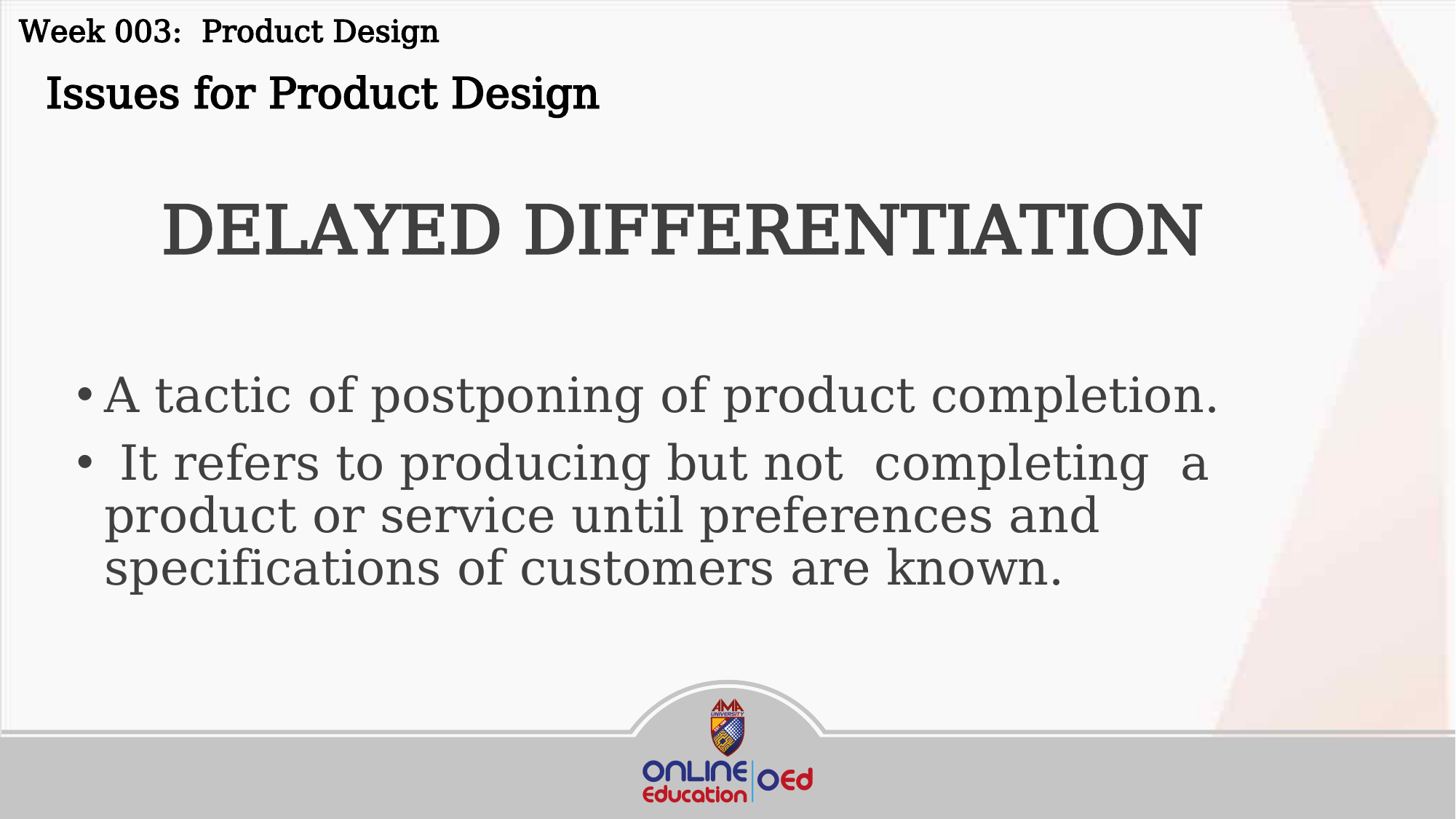

Week 003:  Product Design
  Issues for Product Design
DELAYED DIFFERENTIATION

A tactic of postponing of product completion.
 It refers to producing but not  completing  a product or service until preferences and specifications of customers are known.